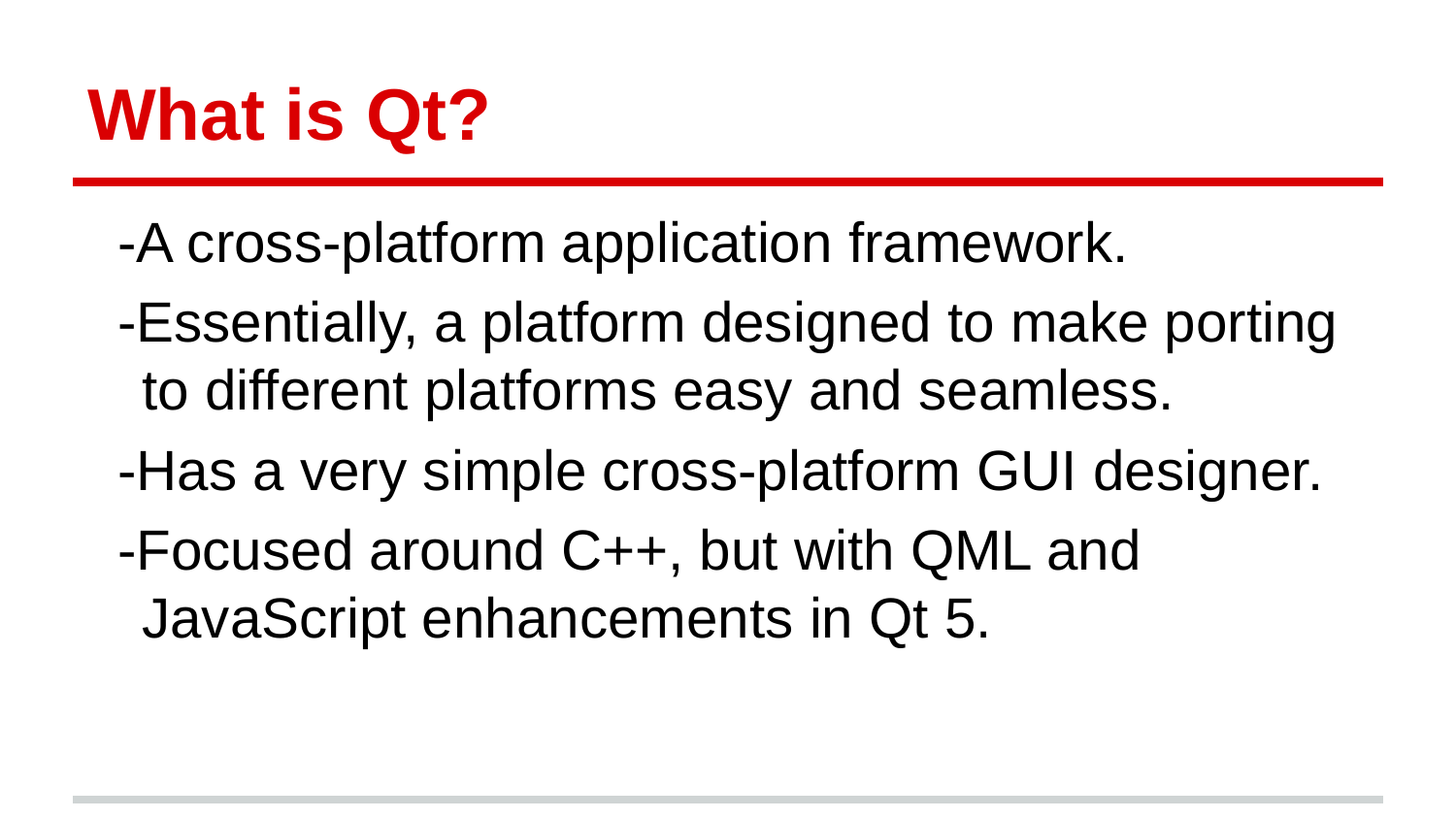

# What is Qt?
-A cross-platform application framework.
-Essentially, a platform designed to make porting to different platforms easy and seamless.
-Has a very simple cross-platform GUI designer.
-Focused around C++, but with QML and JavaScript enhancements in Qt 5.